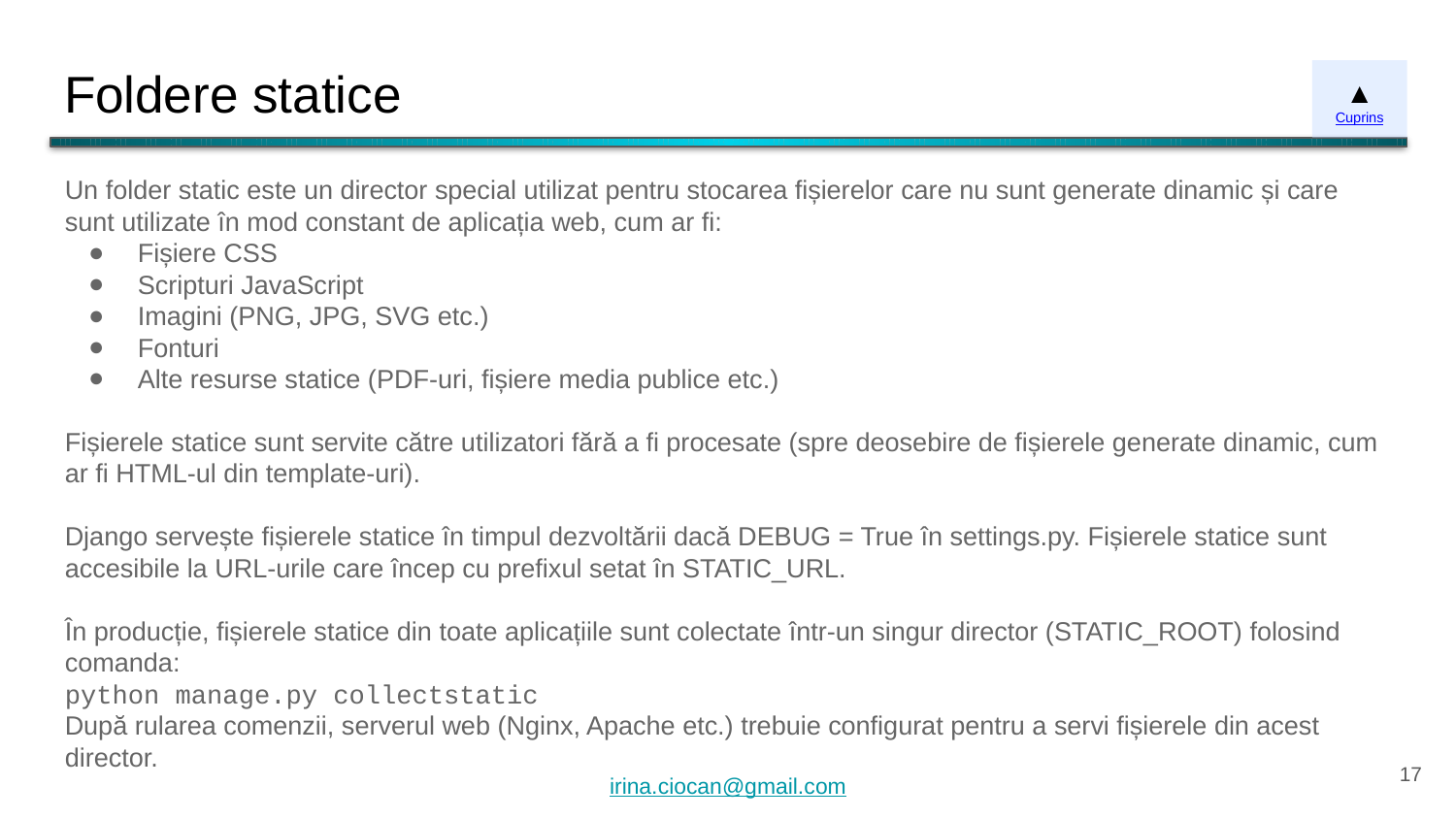

# Foldere statice
▲
Cuprins

Un folder static este un director special utilizat pentru stocarea fișierelor care nu sunt generate dinamic și care sunt utilizate în mod constant de aplicația web, cum ar fi:
Fișiere CSS
Scripturi JavaScript
Imagini (PNG, JPG, SVG etc.)
Fonturi
Alte resurse statice (PDF-uri, fișiere media publice etc.)

Fișierele statice sunt servite către utilizatori fără a fi procesate (spre deosebire de fișierele generate dinamic, cum ar fi HTML-ul din template-uri).

Django servește fișierele statice în timpul dezvoltării dacă DEBUG = True în settings.py. Fișierele statice sunt accesibile la URL-urile care încep cu prefixul setat în STATIC_URL.

În producție, fișierele statice din toate aplicațiile sunt colectate într-un singur director (STATIC_ROOT) folosind comanda:
python manage.py collectstatic
După rularea comenzii, serverul web (Nginx, Apache etc.) trebuie configurat pentru a servi fișierele din acest director.
17
irina.ciocan@gmail.com